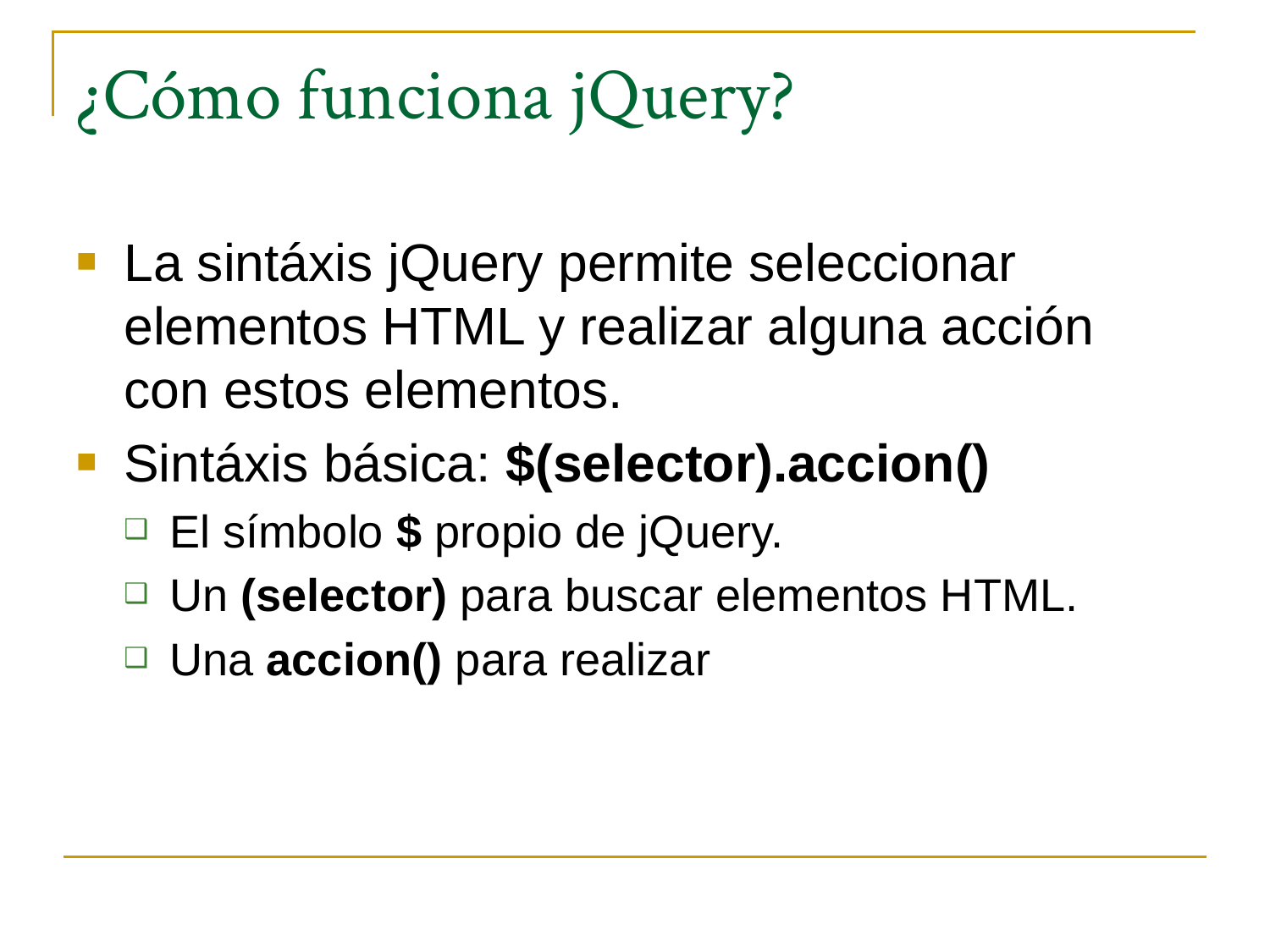

# ¿Cómo funciona jQuery?
La sintáxis jQuery permite seleccionar elementos HTML y realizar alguna acción con estos elementos.
Sintáxis básica: $(selector).accion()
El símbolo $ propio de jQuery.
Un (selector) para buscar elementos HTML.
Una accion() para realizar